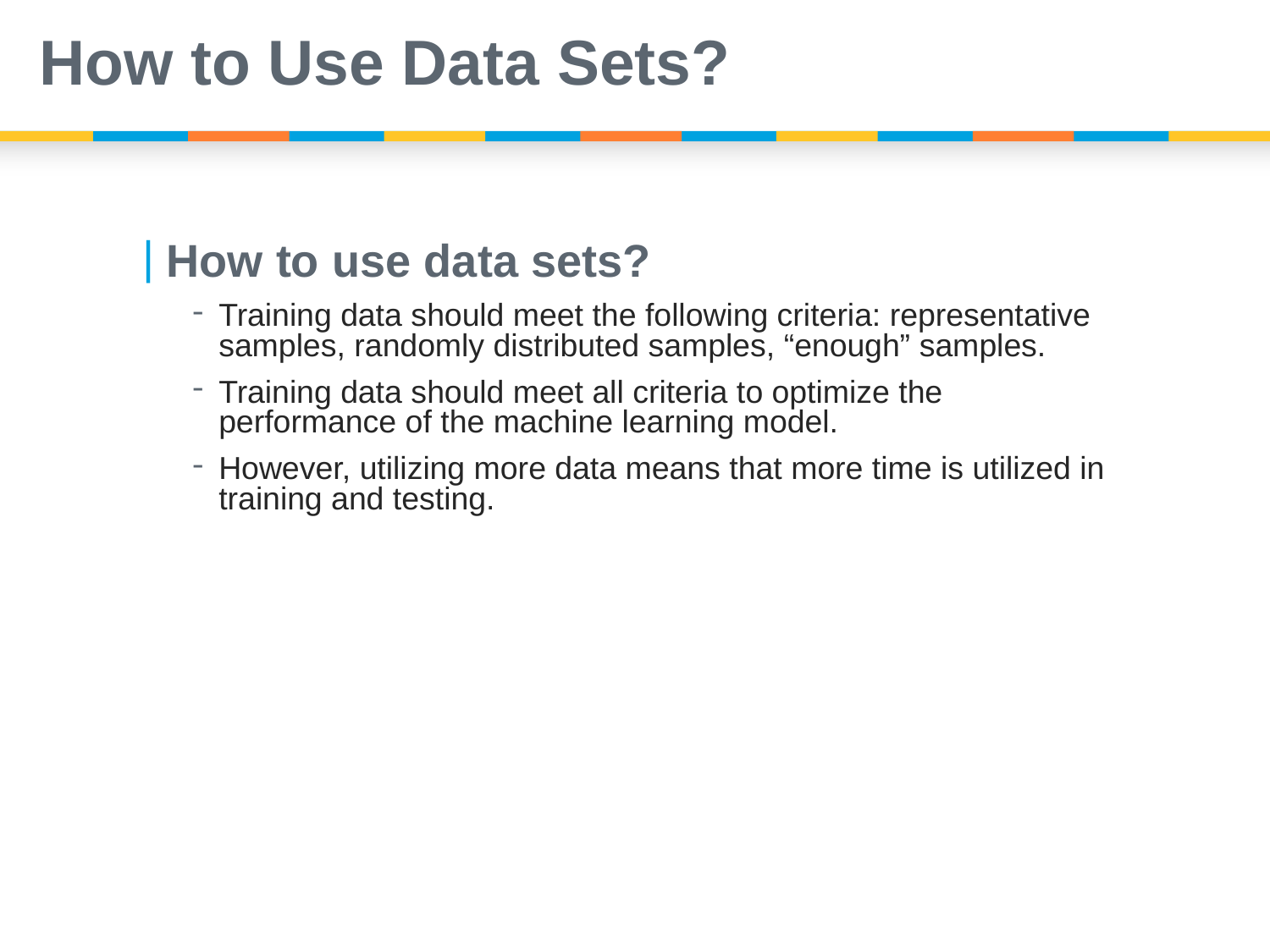

# How to Use Data Sets?
How to use data sets?
Training data should meet the following criteria: representative samples, randomly distributed samples, “enough” samples.
Training data should meet all criteria to optimize the performance of the machine learning model.
However, utilizing more data means that more time is utilized in training and testing.